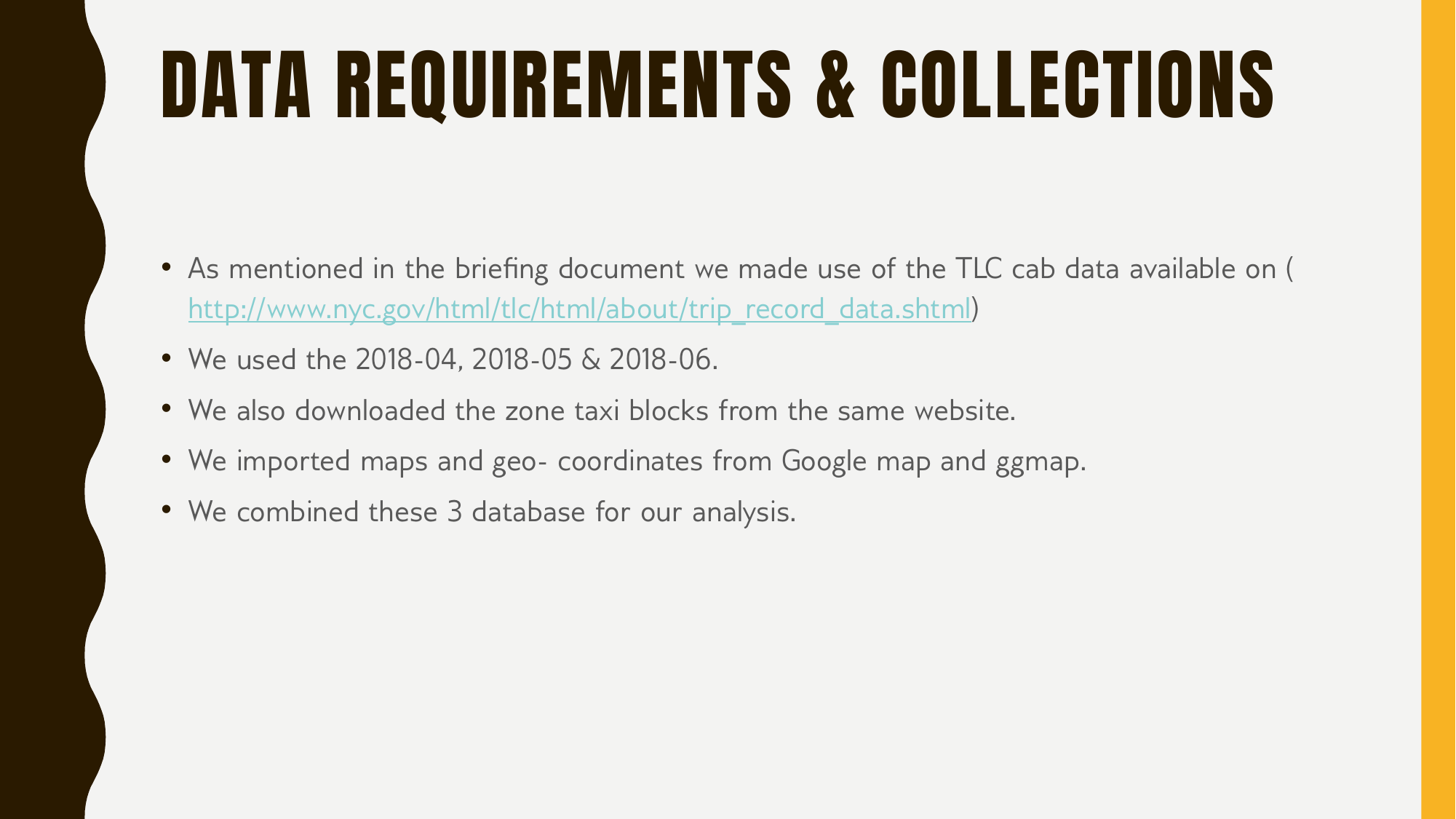

# Data Requirements & Collections
As mentioned in the briefing document we made use of the TLC cab data available on (http://www.nyc.gov/html/tlc/html/about/trip_record_data.shtml)
We used the 2018-04, 2018-05 & 2018-06.
We also downloaded the zone taxi blocks from the same website.
We imported maps and geo- coordinates from Google map and ggmap.
We combined these 3 database for our analysis.